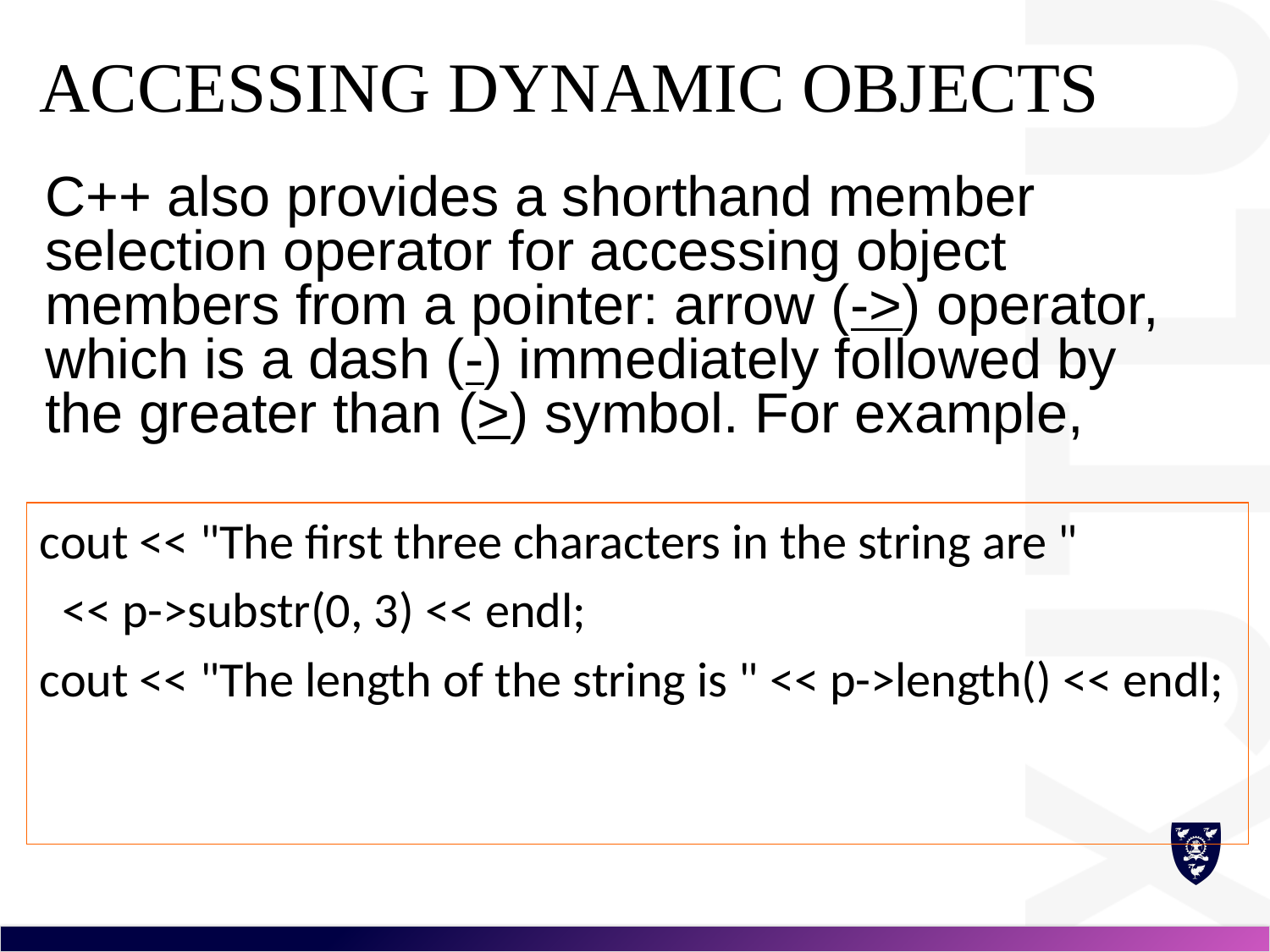

# Accessing Dynamic Objects
C++ also provides a shorthand member selection operator for accessing object members from a pointer: arrow (->) operator, which is a dash (-) immediately followed by the greater than (>) symbol. For example,
cout << "The first three characters in the string are "
  << p->substr(0, 3) << endl;
cout << "The length of the string is " << p->length() << endl;
31